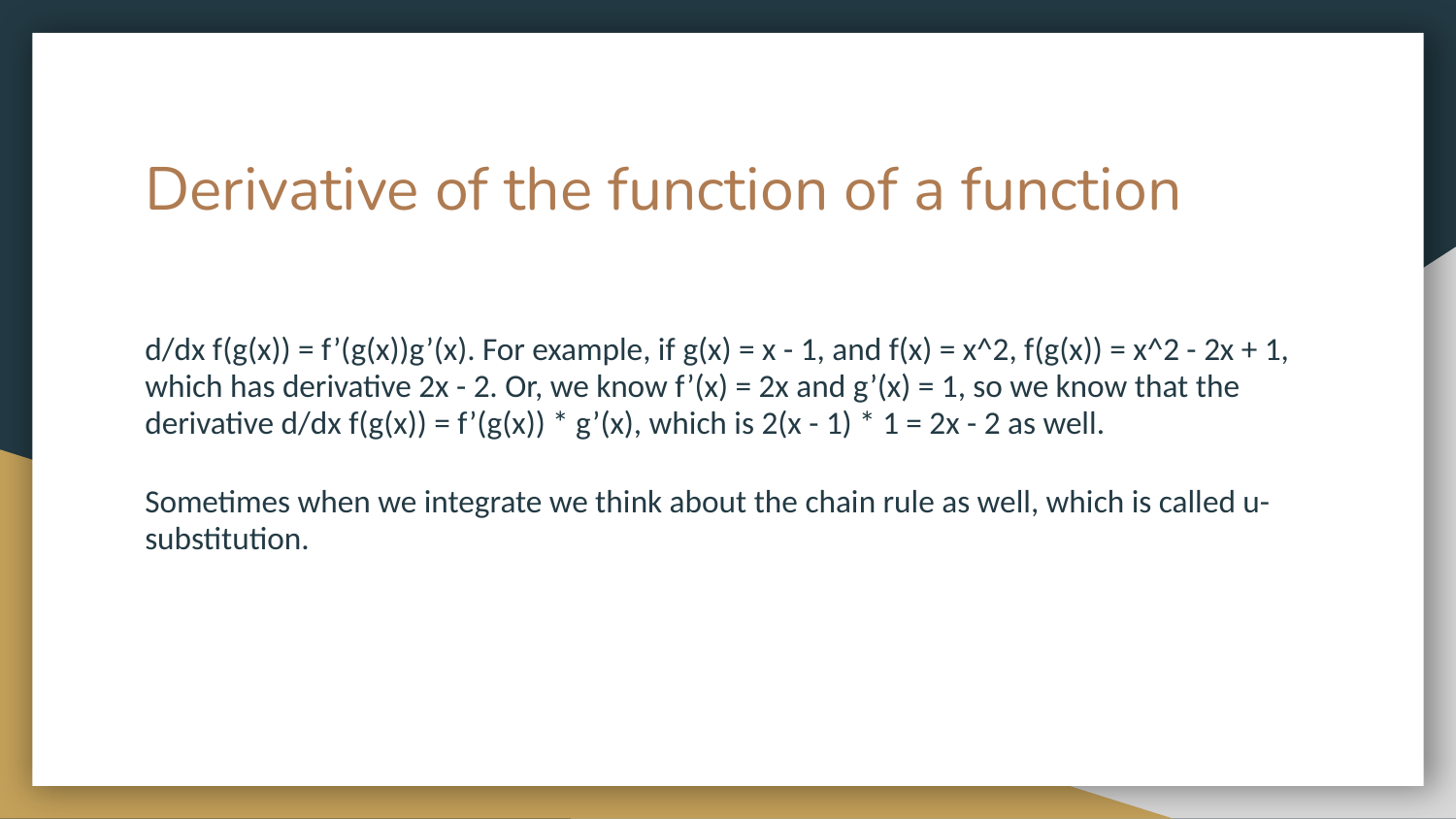

# Derivative of the function of a function
d/dx f(g(x)) = f’(g(x))g’(x). For example, if g(x) = x - 1, and f(x) = x^2, f(g(x)) = x^2 - 2x + 1, which has derivative 2x - 2. Or, we know f’(x) = 2x and g’(x) = 1, so we know that the derivative d/dx f(g(x)) = f’(g(x)) * g’(x), which is 2(x - 1) * 1 = 2x - 2 as well.
Sometimes when we integrate we think about the chain rule as well, which is called u-substitution.